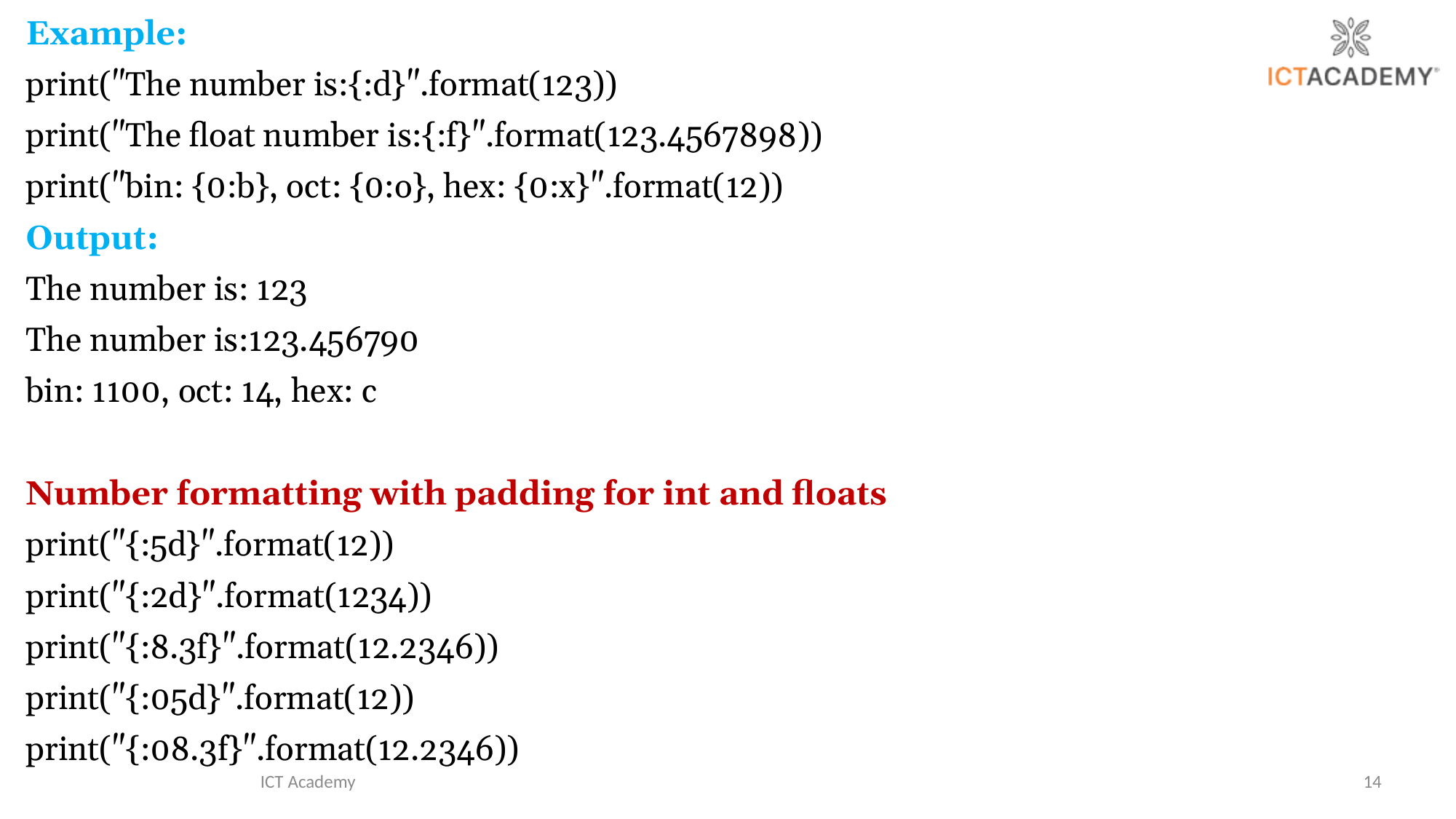

Example:
print("The number is:{:d}".format(123))
print("The float number is:{:f}".format(123.4567898))
print("bin: {0:b}, oct: {0:o}, hex: {0:x}".format(12))
Output:
The number is: 123
The number is:123.456790
bin: 1100, oct: 14, hex: c

Number formatting with padding for int and floats
print("{:5d}".format(12))
print("{:2d}".format(1234))
print("{:8.3f}".format(12.2346))
print("{:05d}".format(12))
print("{:08.3f}".format(12.2346))

ICT Academy
14